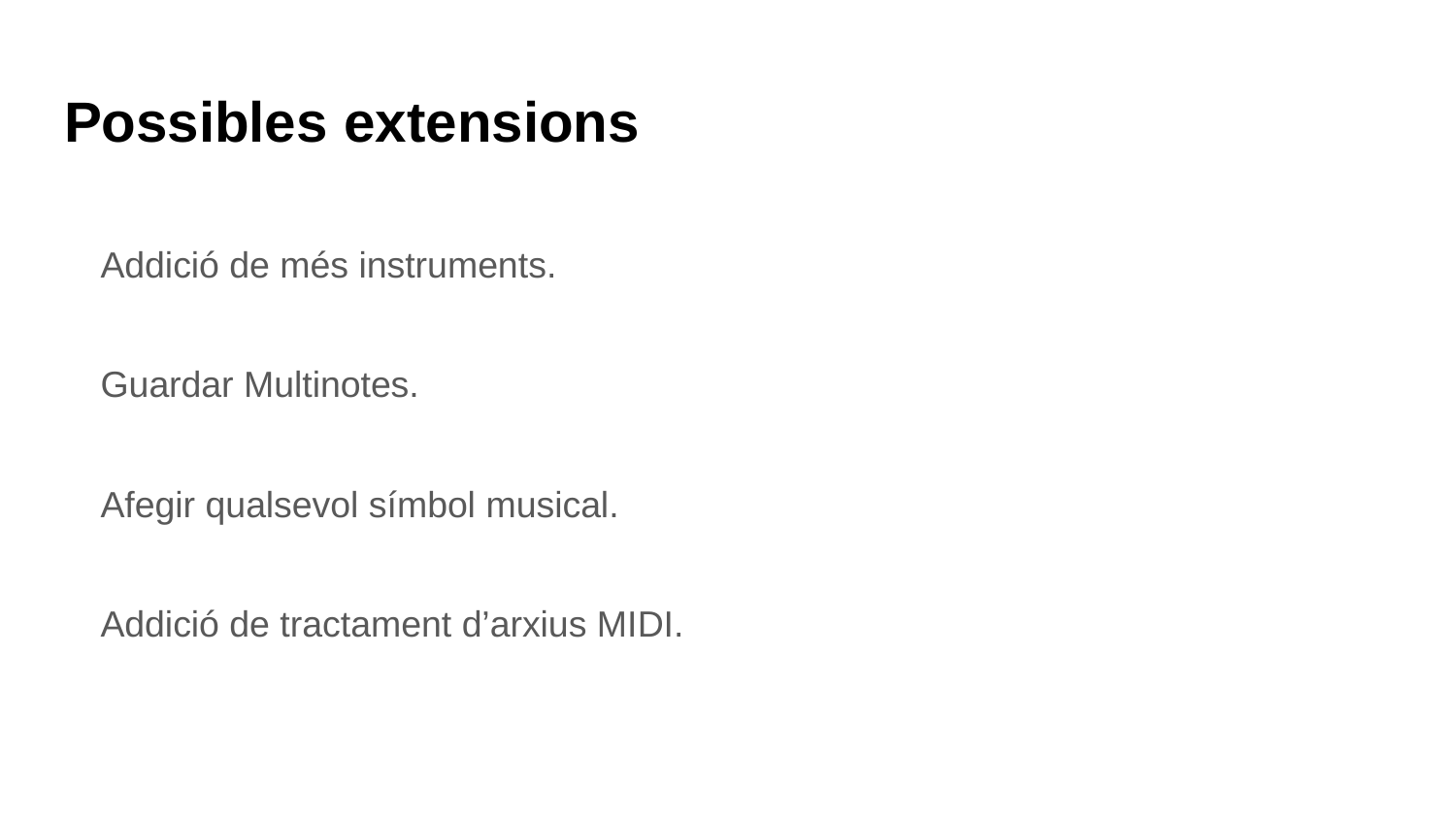

# Possibles extensions
Addició de més instruments.
Guardar Multinotes.
Afegir qualsevol símbol musical.
Addició de tractament d’arxius MIDI.